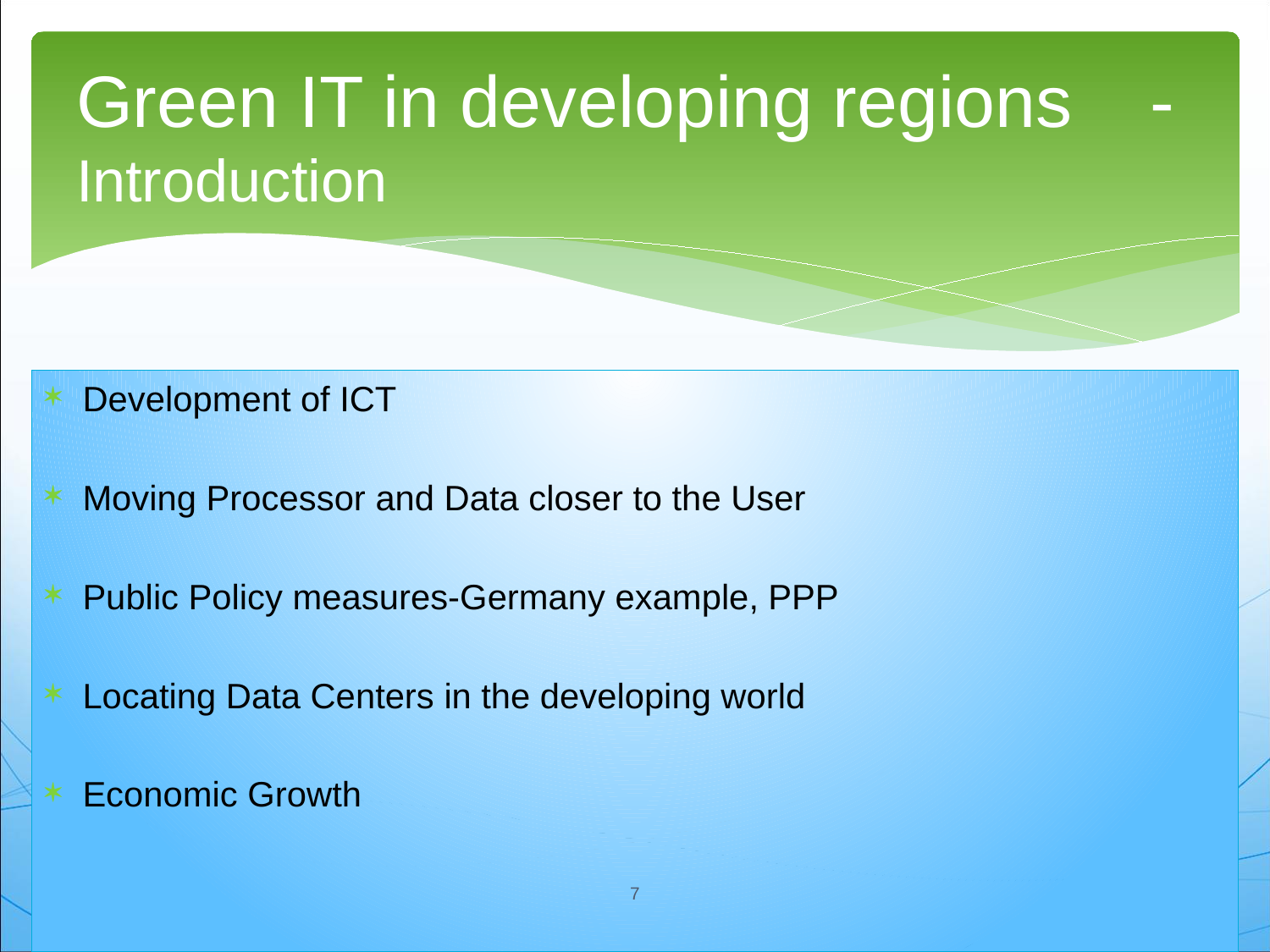

# Green IT in developing regions 					-Introduction
Development of ICT

Moving Processor and Data closer to the User

Public Policy measures-Germany example, PPP

Locating Data Centers in the developing world

Economic Growth
7